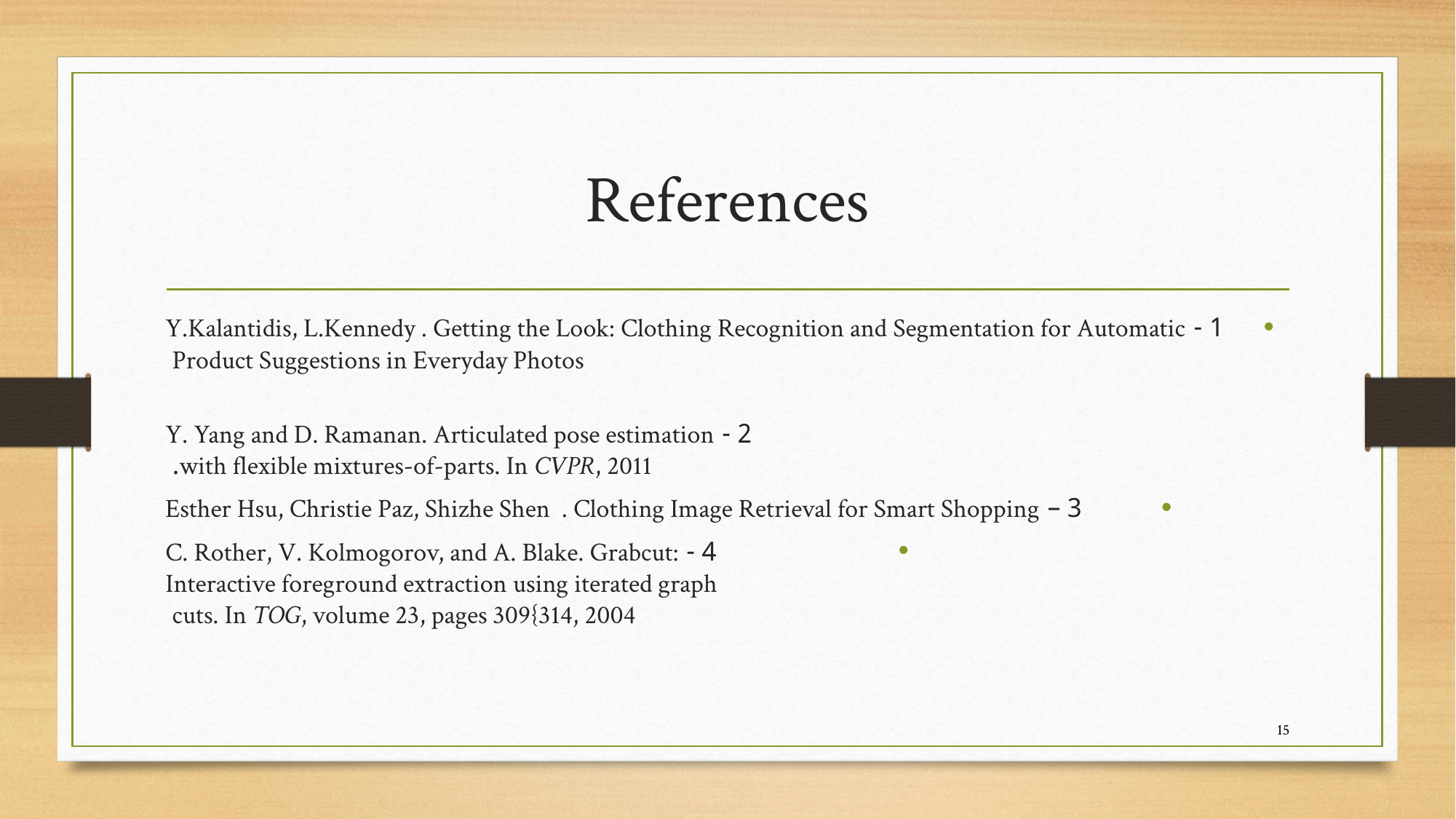

# References
1 - Y.Kalantidis, L.Kennedy . Getting the Look: Clothing Recognition and Segmentation for Automatic Product Suggestions in Everyday Photos
2 - Y. Yang and D. Ramanan. Articulated pose estimation
with flexible mixtures-of-parts. In CVPR, 2011.
3 – Esther Hsu, Christie Paz, Shizhe Shen  . Clothing Image Retrieval for Smart Shopping
4 - C. Rother, V. Kolmogorov, and A. Blake. Grabcut:
Interactive foreground extraction using iterated graph
cuts. In TOG, volume 23, pages 309{314, 2004

15